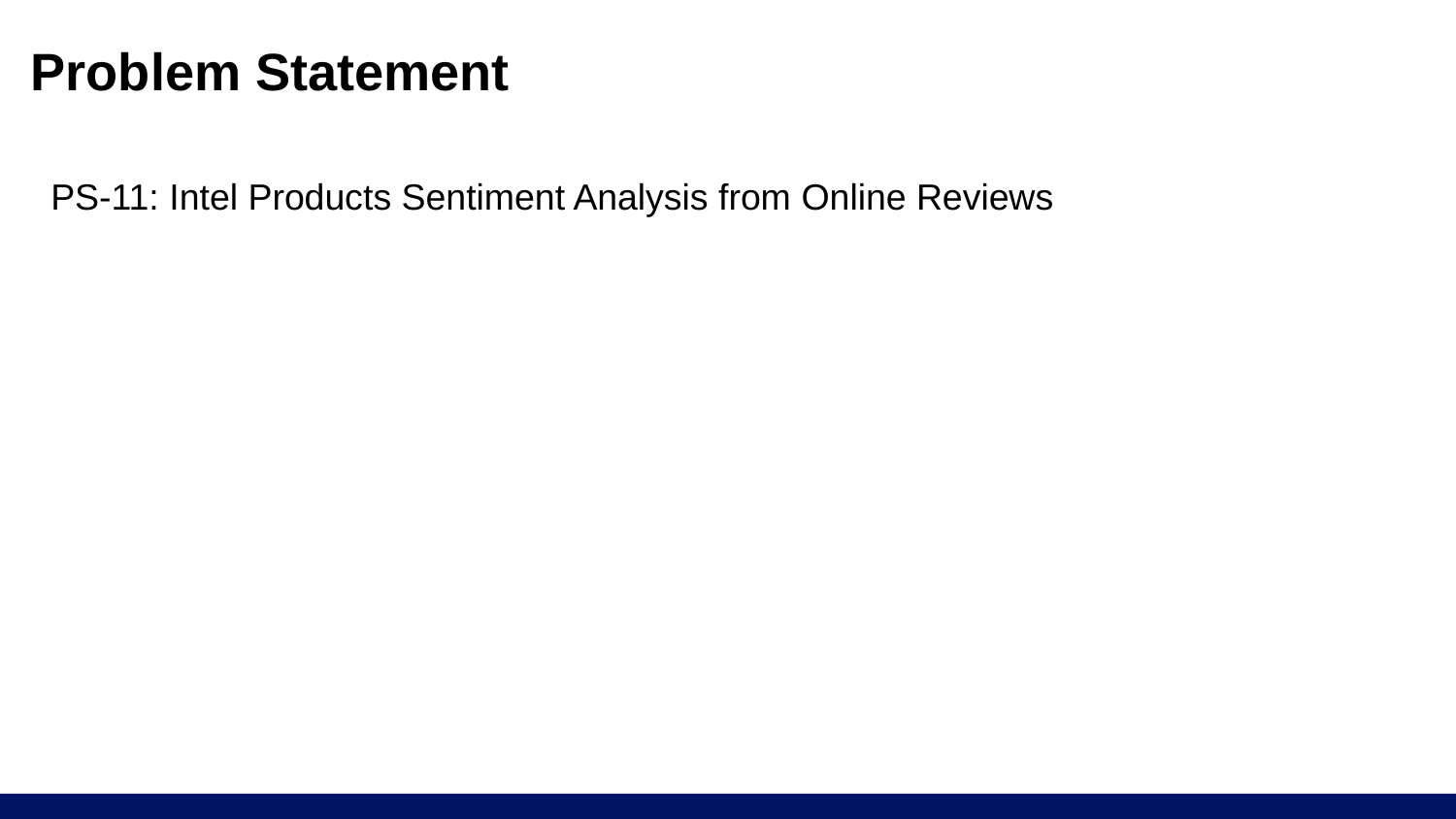

# Problem Statement
PS-11: Intel Products Sentiment Analysis from Online Reviews